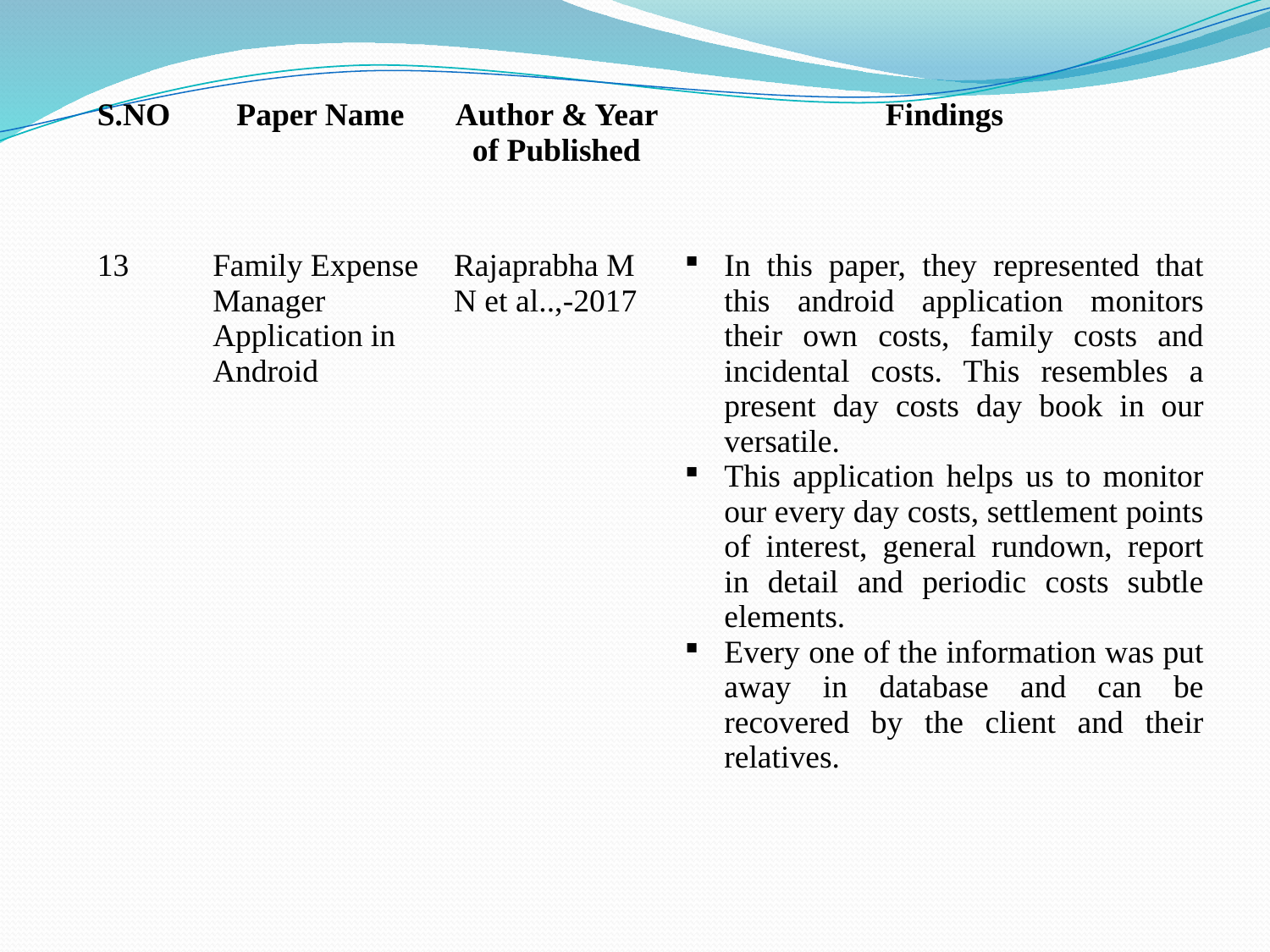

| S.NO | Paper Name | Author & Year of Published | Findings |
| --- | --- | --- | --- |
| 13 | Family Expense Manager Application in Android | Rajaprabha M N et al..,-2017 | In this paper, they represented that this android application monitors their own costs, family costs and incidental costs. This resembles a present day costs day book in our versatile. This application helps us to monitor our every day costs, settlement points of interest, general rundown, report in detail and periodic costs subtle elements. Every one of the information was put away in database and can be recovered by the client and their relatives. |